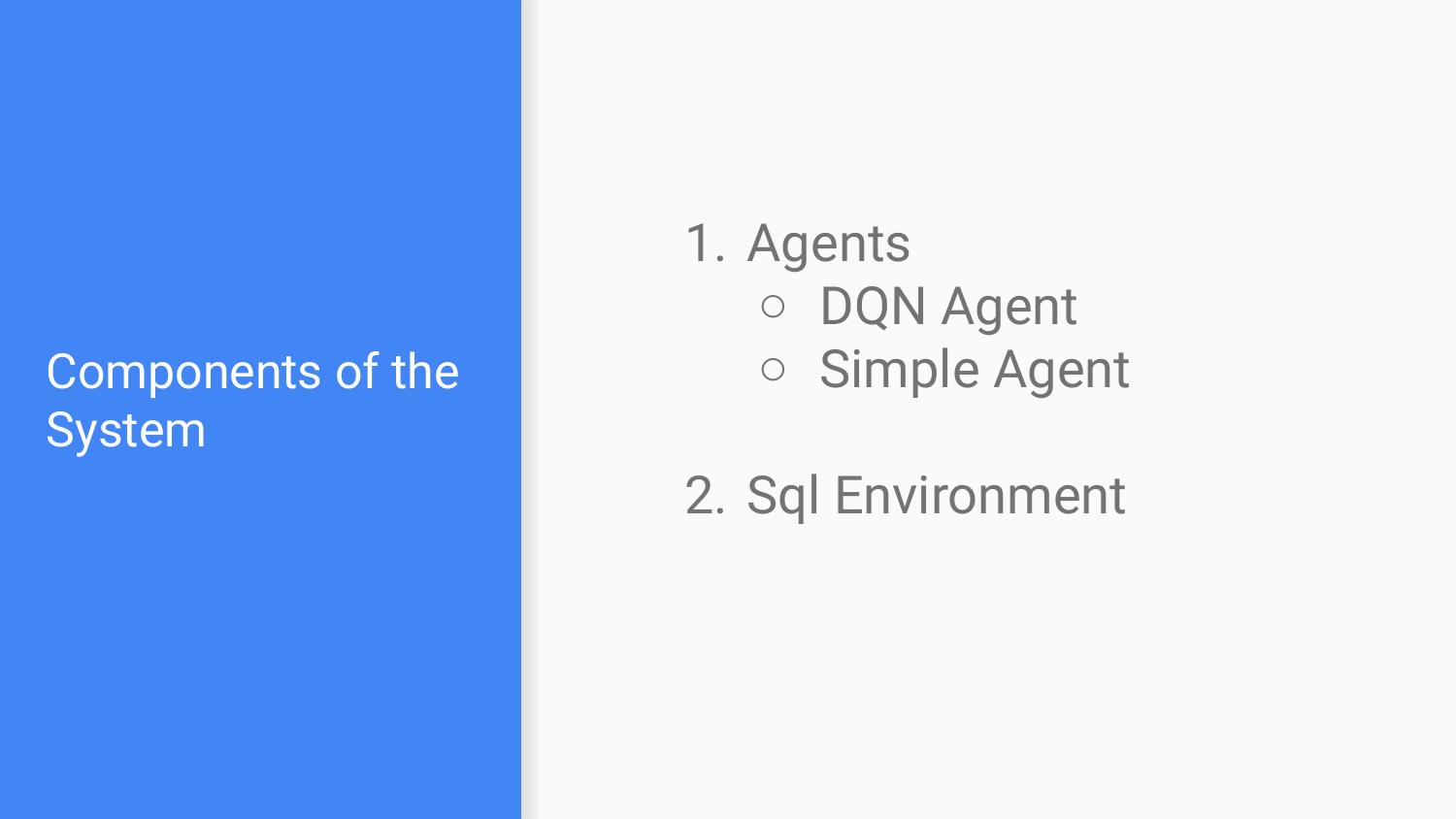

Agents
DQN Agent
Simple Agent

Sql Environment

# Components of the
System